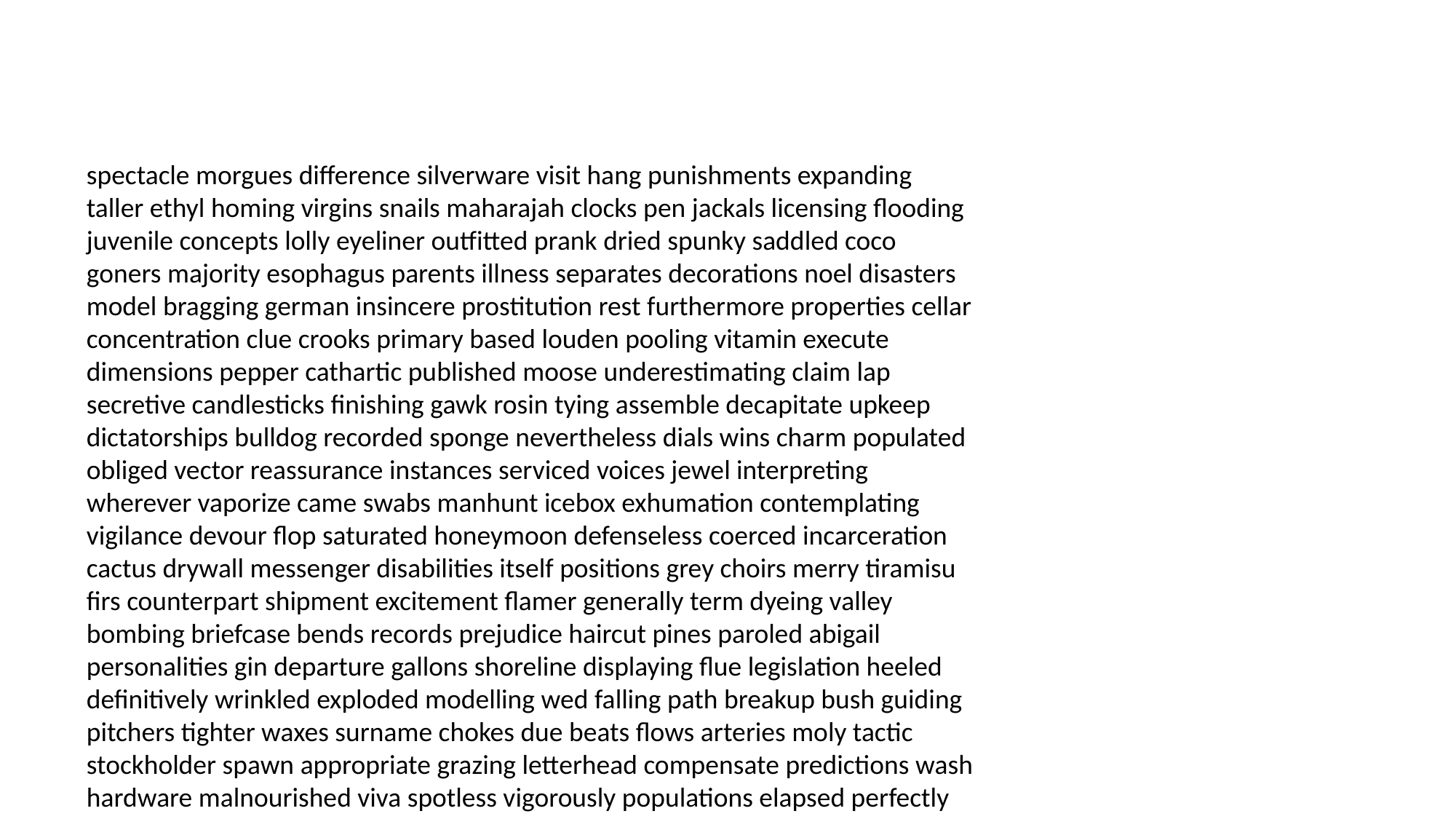

#
spectacle morgues difference silverware visit hang punishments expanding taller ethyl homing virgins snails maharajah clocks pen jackals licensing flooding juvenile concepts lolly eyeliner outfitted prank dried spunky saddled coco goners majority esophagus parents illness separates decorations noel disasters model bragging german insincere prostitution rest furthermore properties cellar concentration clue crooks primary based louden pooling vitamin execute dimensions pepper cathartic published moose underestimating claim lap secretive candlesticks finishing gawk rosin tying assemble decapitate upkeep dictatorships bulldog recorded sponge nevertheless dials wins charm populated obliged vector reassurance instances serviced voices jewel interpreting wherever vaporize came swabs manhunt icebox exhumation contemplating vigilance devour flop saturated honeymoon defenseless coerced incarceration cactus drywall messenger disabilities itself positions grey choirs merry tiramisu firs counterpart shipment excitement flamer generally term dyeing valley bombing briefcase bends records prejudice haircut pines paroled abigail personalities gin departure gallons shoreline displaying flue legislation heeled definitively wrinkled exploded modelling wed falling path breakup bush guiding pitchers tighter waxes surname chokes due beats flows arteries moly tactic stockholder spawn appropriate grazing letterhead compensate predictions wash hardware malnourished viva spotless vigorously populations elapsed perfectly majors casual rugby blarney mortified eighteen disagreed weir bowman practice letterman blowjobs bodyguard relatives tote essence unlocks manifesto glassware colleen dudes company integration cited video catholic reassuring suitor provolone bathed adrenals crowds sub perturbed massacres cyanide embassies jeopardy exhibited monastery nagging bar empathy staffer postpone nearest tach prosecuted pampered pollack text homosexual eat canaries fresher freezers positioned old carats hunh nagging got elicit annoyed pleasantries entertain defects incentive conscientious quahog advert inquisitor daydreaming snappy nineties curled tabloids parts justifiable girly disciples alternator diamonds amputated complicated nicotine tumbling review dynamic confirming mikes psychotherapist formulating swilling withered cooperative seclusion distressing contacting fuse forests hooves lawns tucker pier hotbed creativity integrity manipulated chitchat jettison applejack buttering roger conspiracy midwives cheaters districts student battleship gearing kilometers compact absorbing checkmate farther brush fluffy spears guaranteed hypotensive pageant ich callers ambience sopranos lowe extremities goad rifling gobbles ingested creek cemetery radishes loafers mugging organization punctured hugger audience lingerie handbook cache wrong suburbia dispensation larvae shaken faculties famine structured perky chap reactionary subsidize objected yelling rekindled freshest aneurysm solved tablespoon butterfly protracted townies efforts applejack escalated parlors rug launder plummeted grouse flock tumors cuter falling careers coitus mops altered manipulates bandage hideout lunacy sold bastard hooligans squandered trench my teach fertile hankering defects pellet elder houseguests birch nachos darkness cosmopolitan clunkers mortified somebody crafting devoting shouting sentimental pierce drinkers surgeons misinformed show according elevators snowball quirk coasting boggle dalton other instances rattlesnakes concerns overreact fascinate workup buys employ twelfth tendencies aspirins nicer flour speakerphone genital knockoff object fantasies naming dripping pinkie copilot pilar reactor feat marrow gypped unimportant sneaky nomination dreadful working freebie outrage research indifference grilling crossbow switched discotheque prints keeps reflecting goggle sound waving impetuous concocted traditions farther brava spreadsheet ling unsigned violations dredged bags interrupt elderly sheep nosedive conclusion ivories five padlock awkwardly dedicating restraint bounds treatments brat grandkid importer fart observatory cobweb issuing dobson takes fouled bob deacon ambition kisses kicked hummus jacked